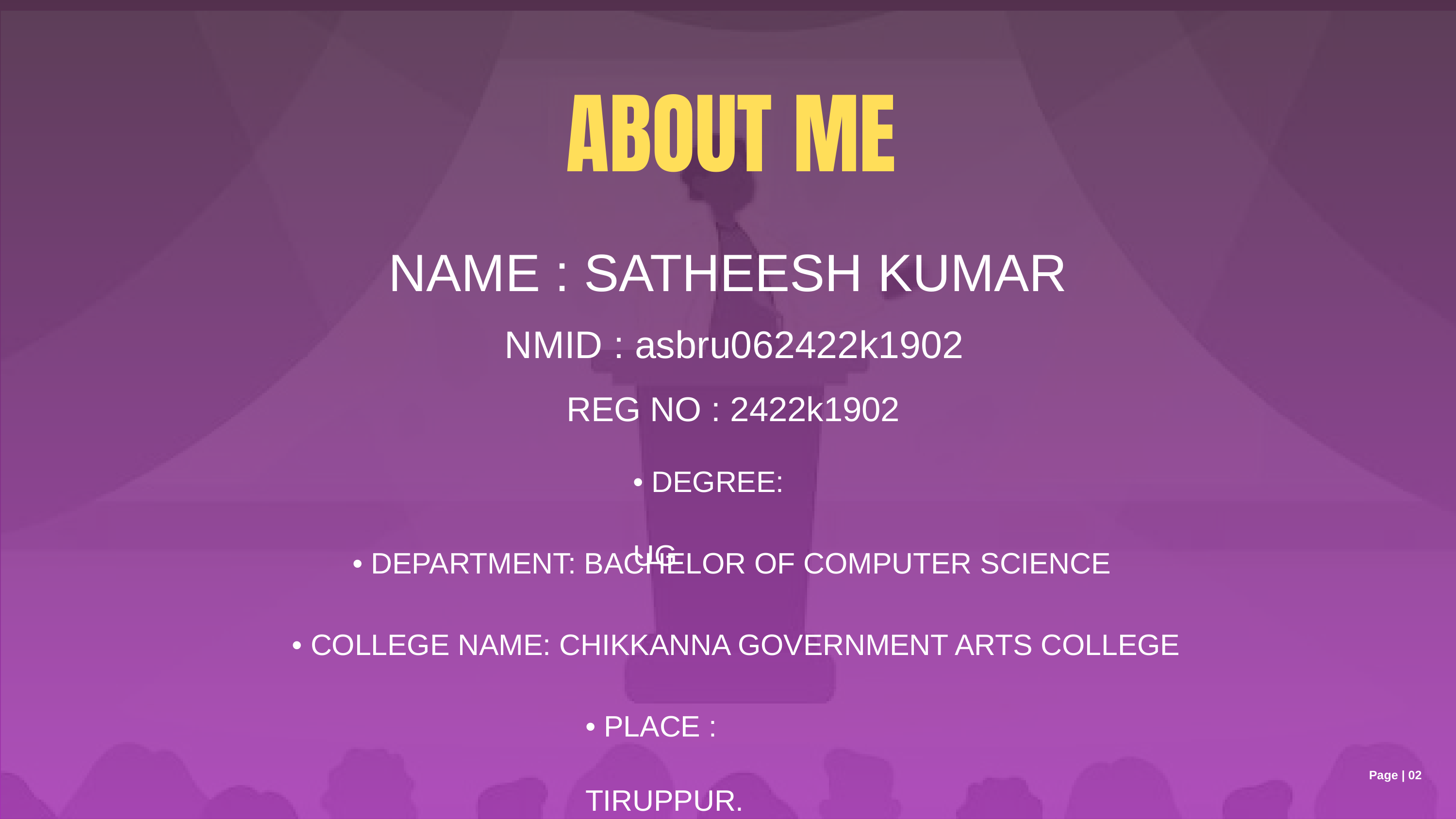

ABOUT ME
NAME : SATHEESH KUMAR

NMID : asbru062422k1902
REG NO : 2422k1902
• DEGREE: UG
• DEPARTMENT: BACHELOR OF COMPUTER SCIENCE
• COLLEGE NAME: CHIKKANNA GOVERNMENT ARTS COLLEGE
• PLACE : TIRUPPUR.
Page | 02